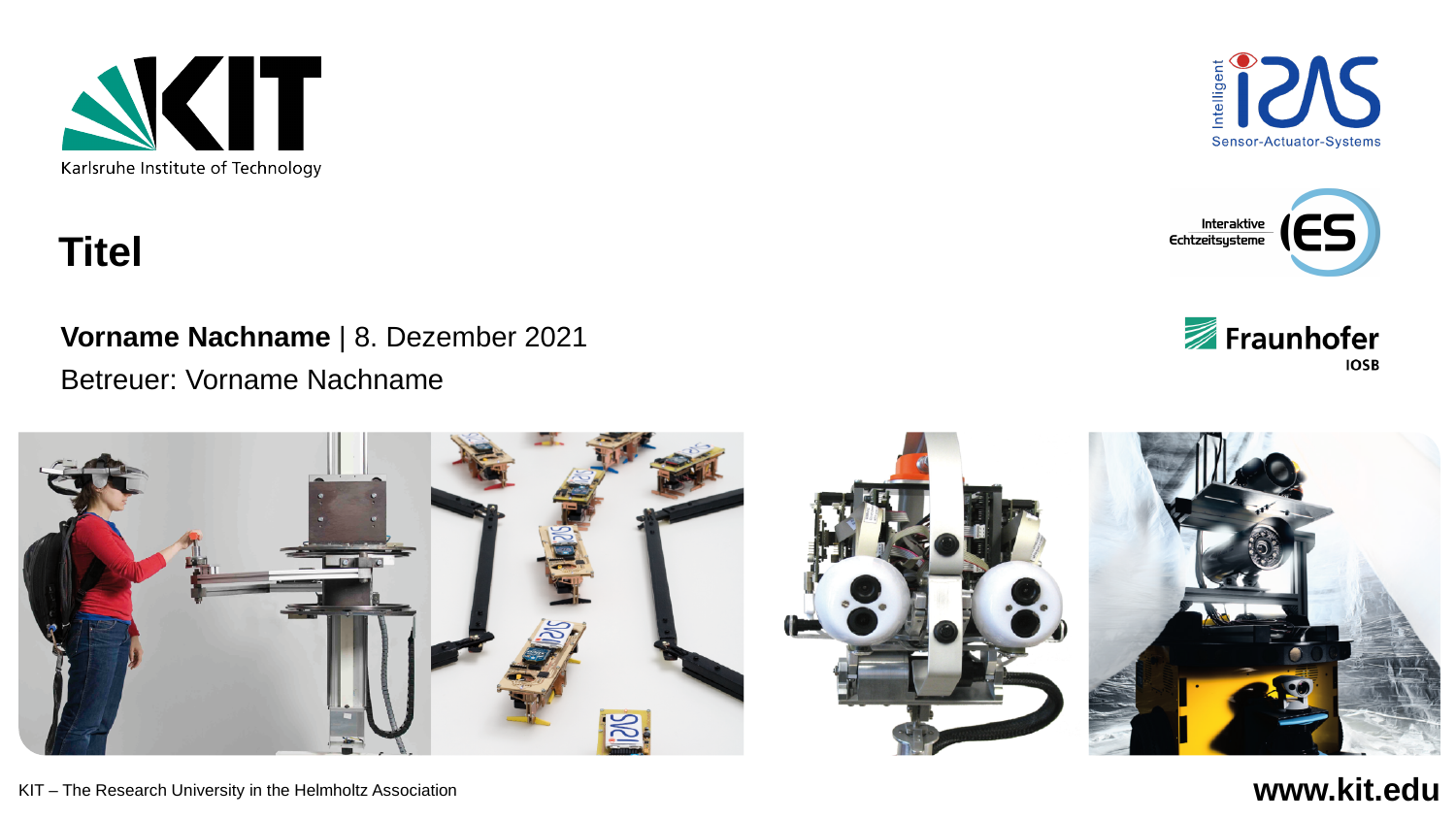

Titel
Vorname Nachname | 8. Dezember 2021
Betreuer: Vorname Nachname